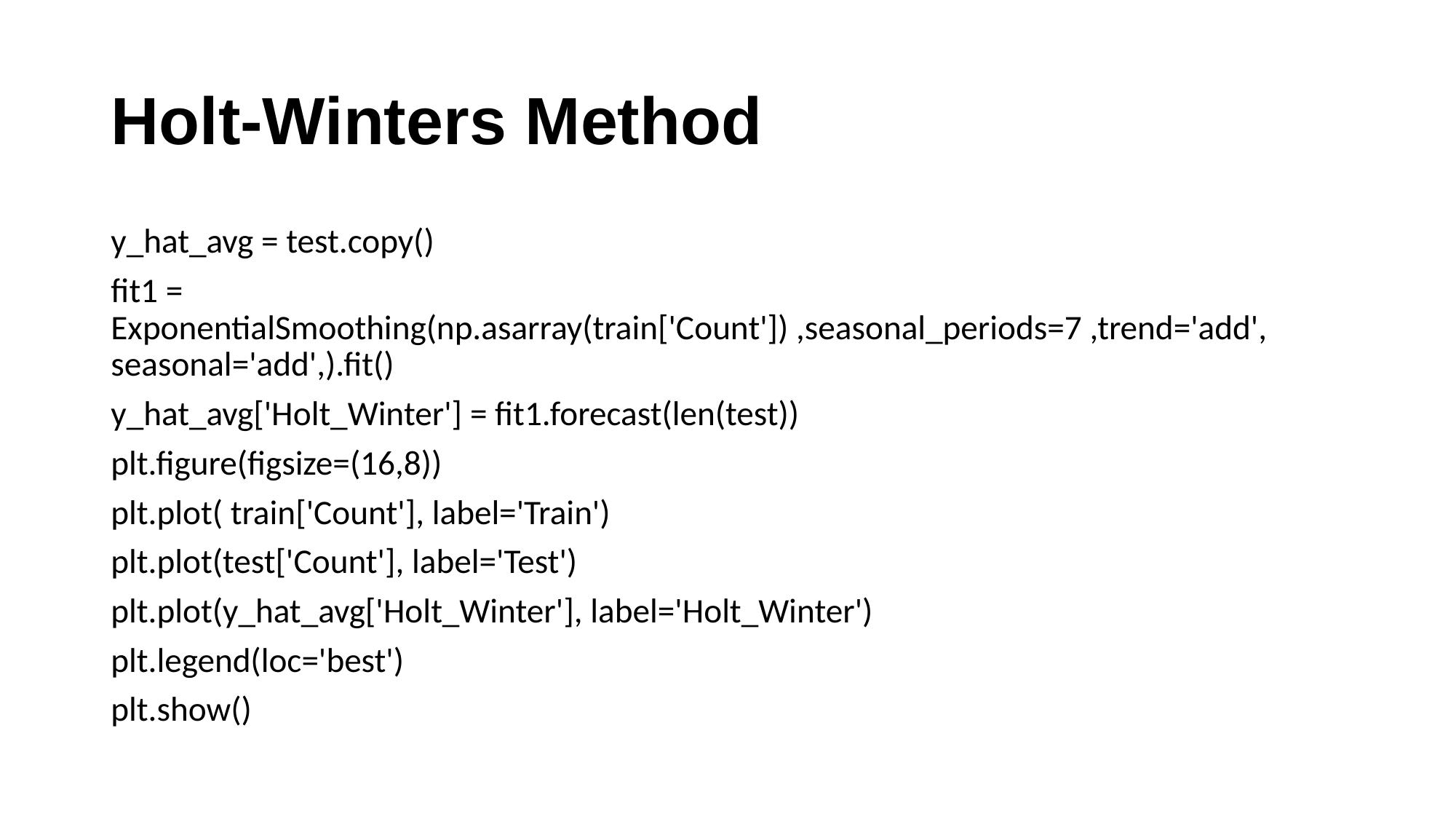

# Holt-Winters Method
y_hat_avg = test.copy()
fit1 = ExponentialSmoothing(np.asarray(train['Count']) ,seasonal_periods=7 ,trend='add', seasonal='add',).fit()
y_hat_avg['Holt_Winter'] = fit1.forecast(len(test))
plt.figure(figsize=(16,8))
plt.plot( train['Count'], label='Train')
plt.plot(test['Count'], label='Test')
plt.plot(y_hat_avg['Holt_Winter'], label='Holt_Winter')
plt.legend(loc='best')
plt.show()